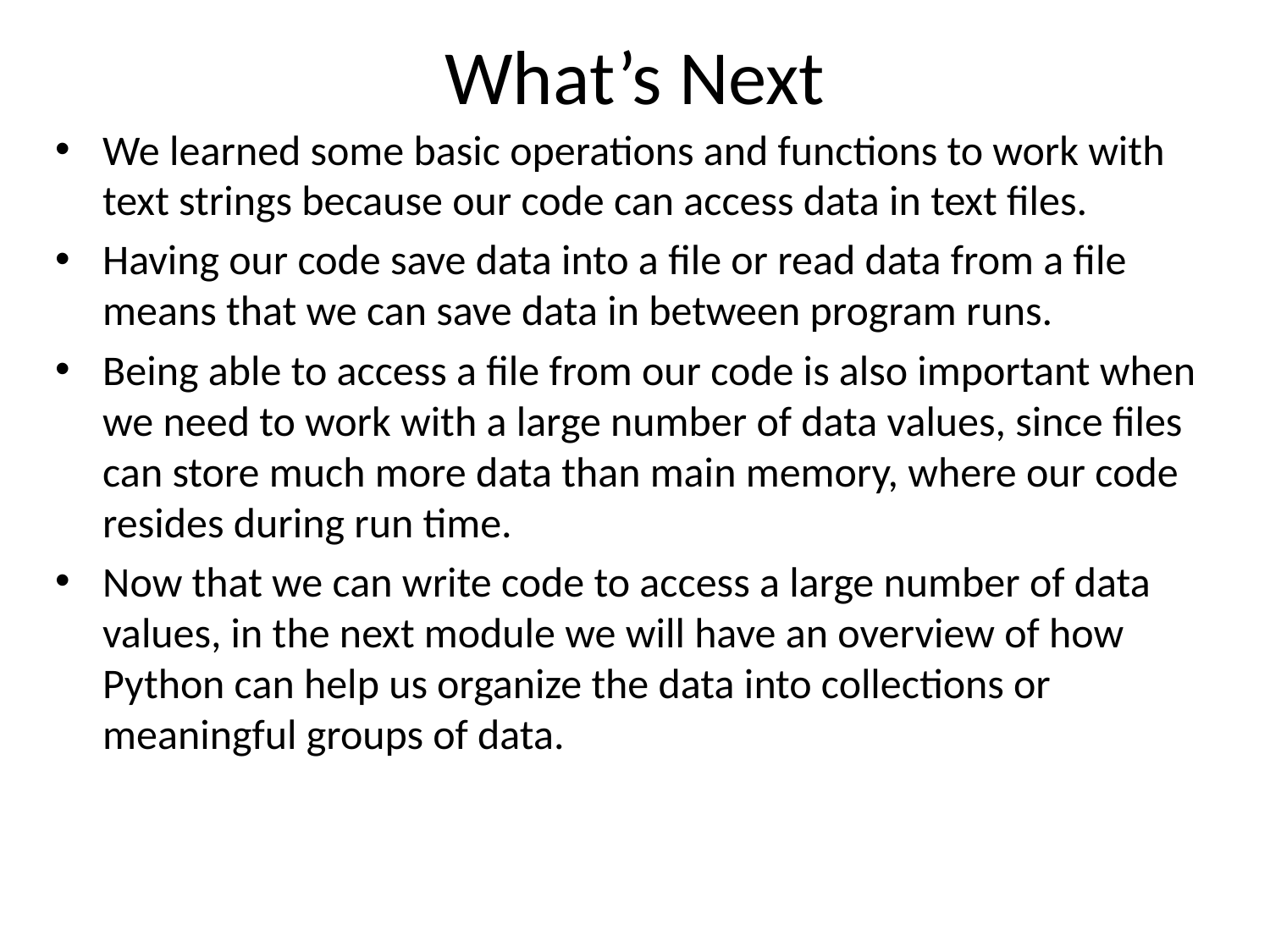

# What’s Next
We learned some basic operations and functions to work with text strings because our code can access data in text files.
Having our code save data into a file or read data from a file means that we can save data in between program runs.
Being able to access a file from our code is also important when we need to work with a large number of data values, since files can store much more data than main memory, where our code resides during run time.
Now that we can write code to access a large number of data values, in the next module we will have an overview of how Python can help us organize the data into collections or meaningful groups of data.